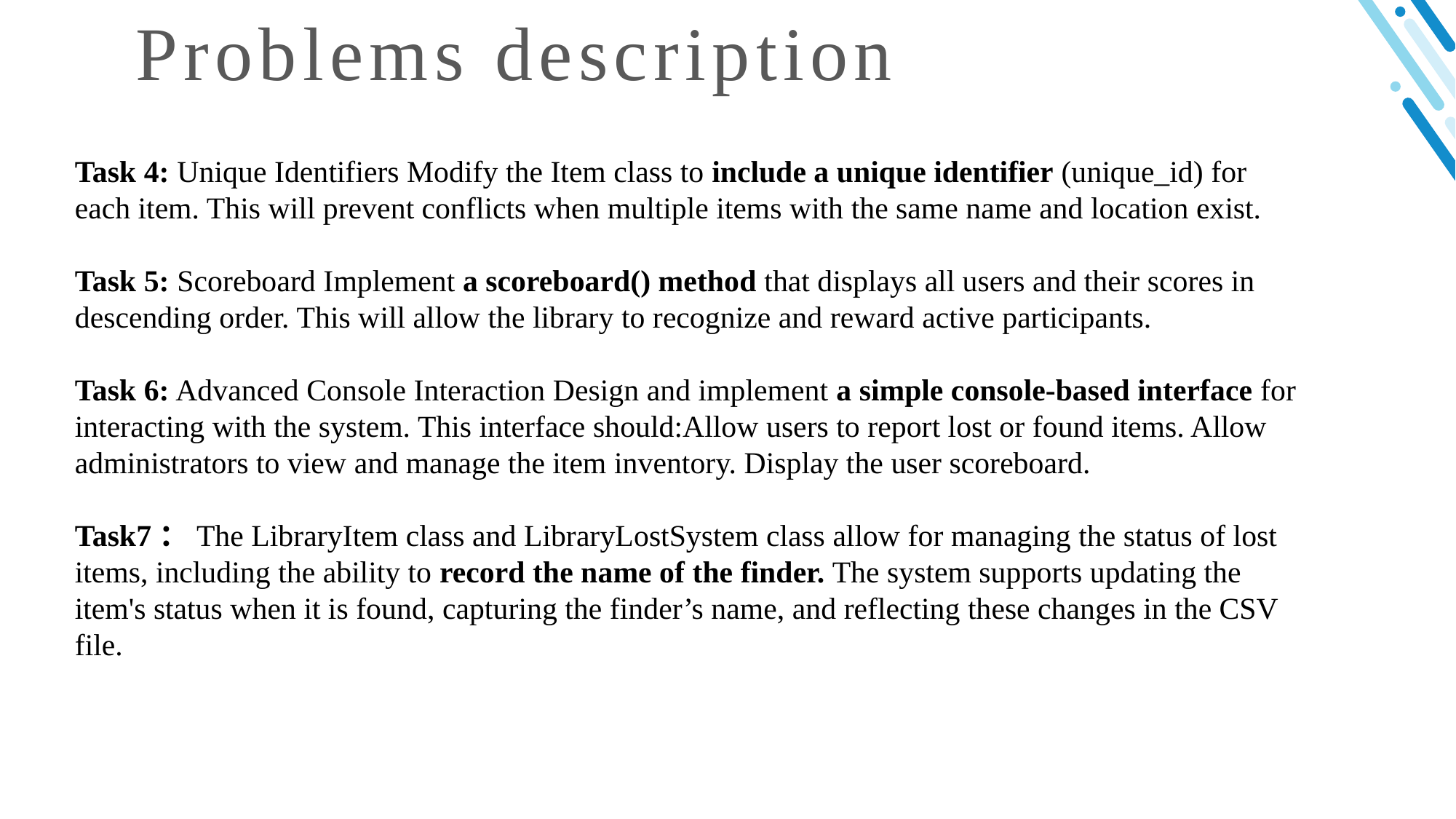

Problems description
Task 4: Unique Identifiers Modify the Item class to include a unique identifier (unique_id) for each item. This will prevent conflicts when multiple items with the same name and location exist.

Task 5: Scoreboard Implement a scoreboard() method that displays all users and their scores in descending order. This will allow the library to recognize and reward active participants.

Task 6: Advanced Console Interaction Design and implement a simple console-based interface for interacting with the system. This interface should:Allow users to report lost or found items. Allow administrators to view and manage the item inventory. Display the user scoreboard.

Task7：The LibraryItem class and LibraryLostSystem class allow for managing the status of lost items, including the ability to record the name of the finder. The system supports updating the item's status when it is found, capturing the finder’s name, and reflecting these changes in the CSV file.